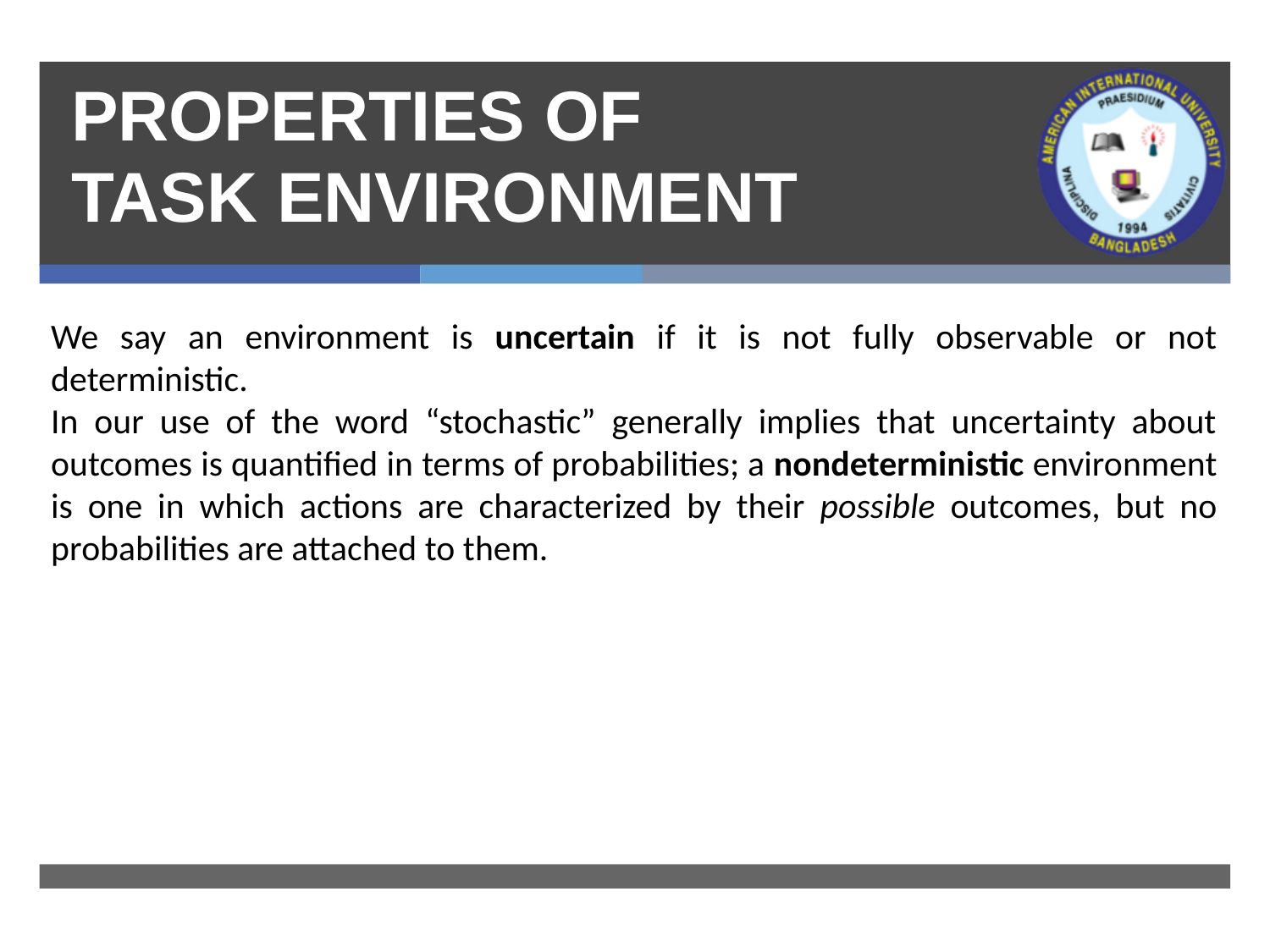

# PROPERTIES OF TASK ENVIRONMENT
We say an environment is uncertain if it is not fully observable or not deterministic.
In our use of the word “stochastic” generally implies that uncertainty about outcomes is quantified in terms of probabilities; a nondeterministic environment is one in which actions are characterized by their possible outcomes, but no probabilities are attached to them.